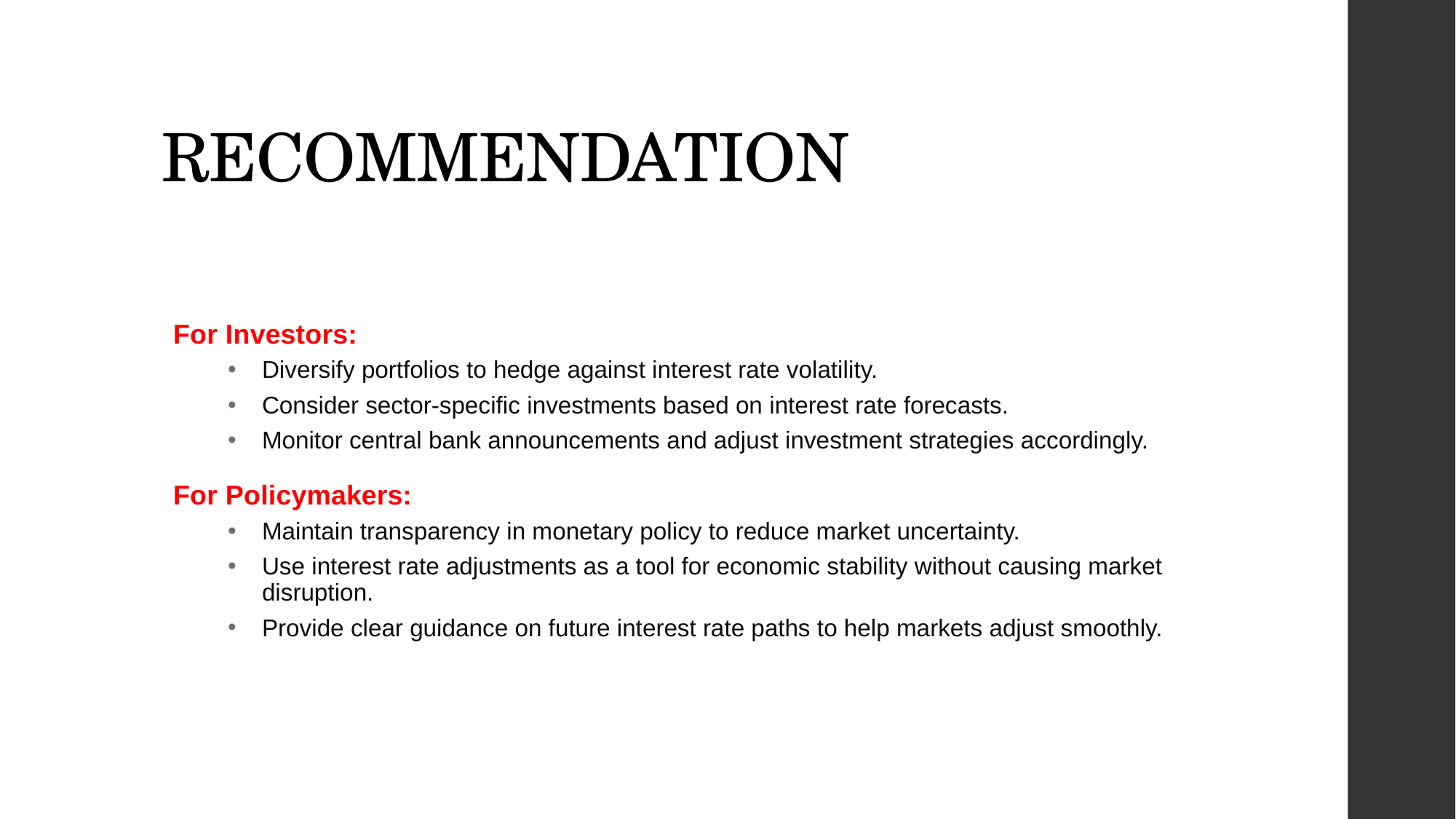

# RECOMMENDATION
For Investors:
Diversify portfolios to hedge against interest rate volatility.
Consider sector-specific investments based on interest rate forecasts.
Monitor central bank announcements and adjust investment strategies accordingly.
For Policymakers:
Maintain transparency in monetary policy to reduce market uncertainty.
Use interest rate adjustments as a tool for economic stability without causing market disruption.
Provide clear guidance on future interest rate paths to help markets adjust smoothly.